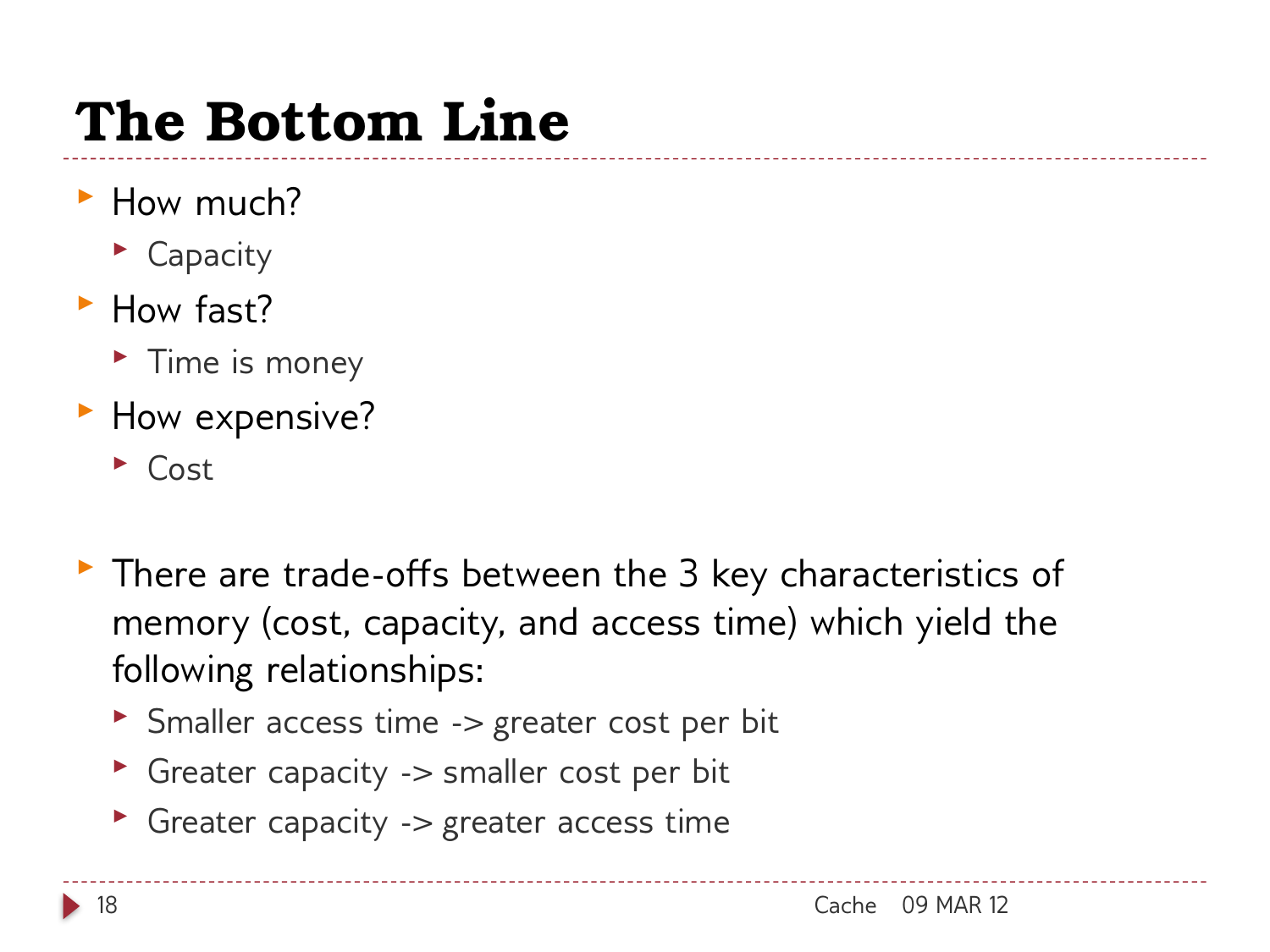

# The Bottom Line
How much?
Capacity
How fast?
Time is money
How expensive?
Cost

There are trade-offs between the 3 key characteristics of memory (cost, capacity, and access time) which yield the following relationships:
Smaller access time -> greater cost per bit
Greater capacity -> smaller cost per bit
Greater capacity -> greater access time
18
Cache
09 MAR 12